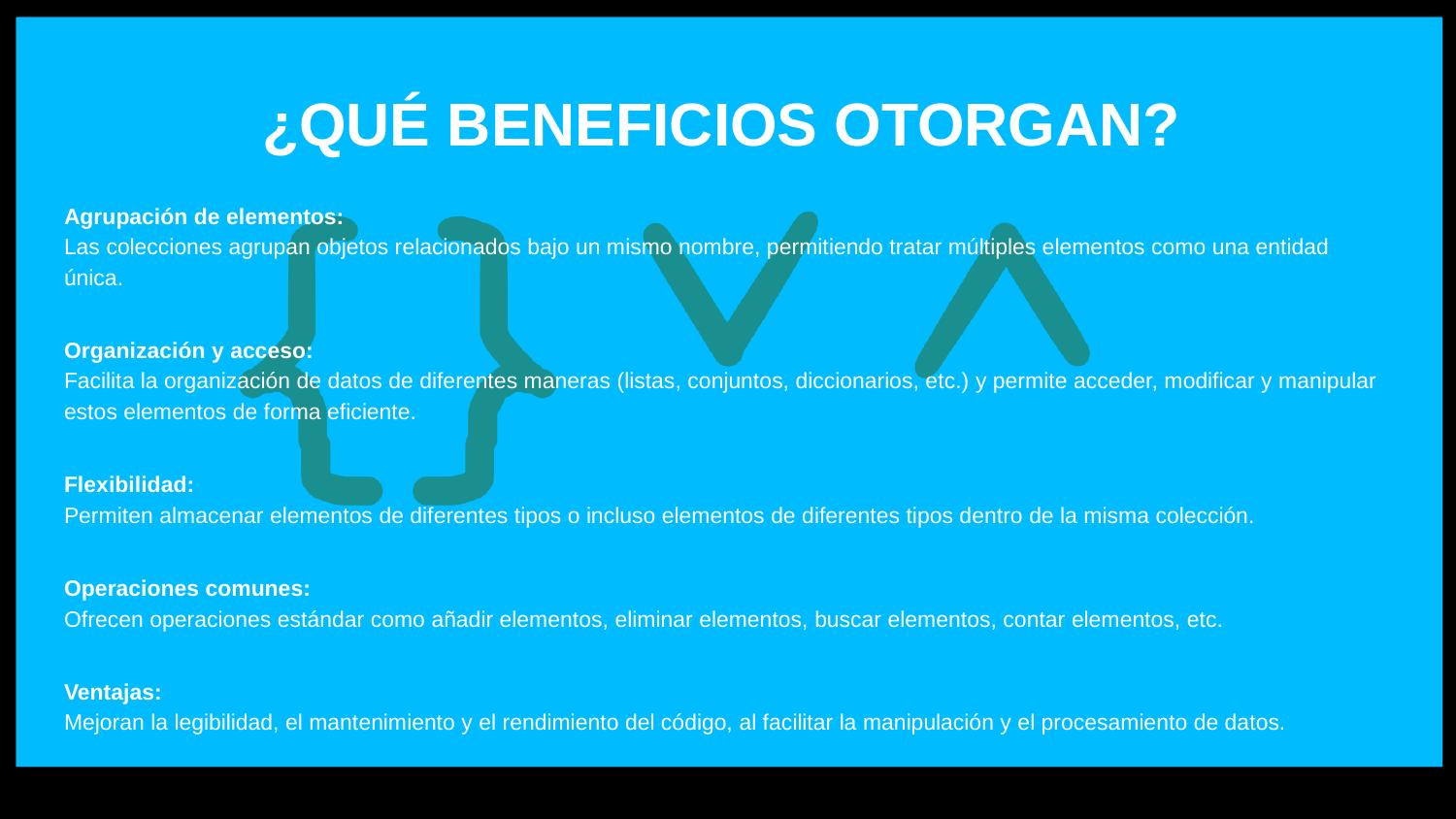

# ¿QUÉ BENEFICIOS OTORGAN?
Agrupación de elementos:
Las colecciones agrupan objetos relacionados bajo un mismo nombre, permitiendo tratar múltiples elementos como una entidad única.
Organización y acceso:
Facilita la organización de datos de diferentes maneras (listas, conjuntos, diccionarios, etc.) y permite acceder, modificar y manipular estos elementos de forma eficiente.
Flexibilidad:
Permiten almacenar elementos de diferentes tipos o incluso elementos de diferentes tipos dentro de la misma colección.
Operaciones comunes:
Ofrecen operaciones estándar como añadir elementos, eliminar elementos, buscar elementos, contar elementos, etc.
Ventajas:
Mejoran la legibilidad, el mantenimiento y el rendimiento del código, al facilitar la manipulación y el procesamiento de datos.